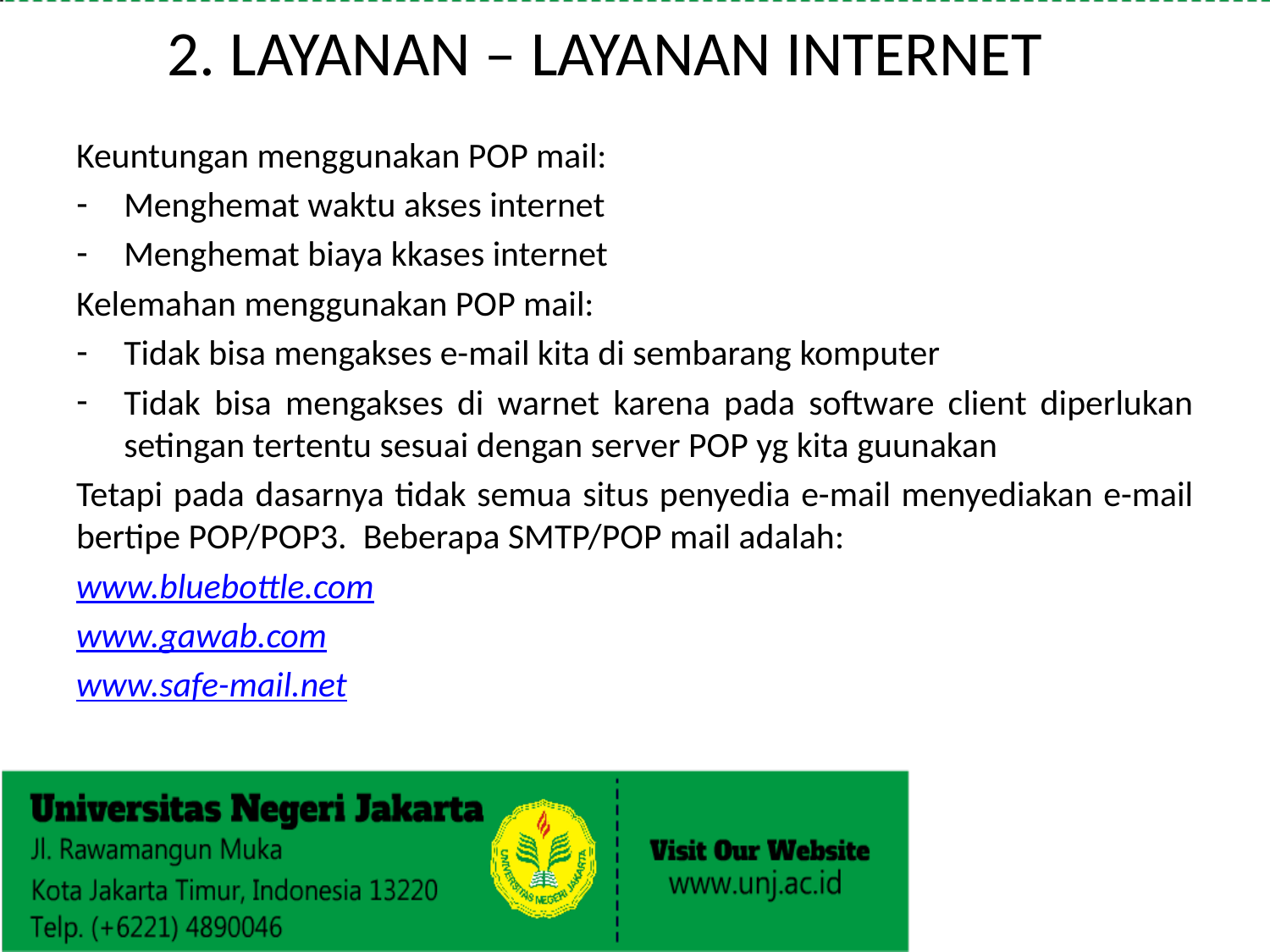

2. LAYANAN – LAYANAN INTERNET
Keuntungan menggunakan POP mail:
Menghemat waktu akses internet
Menghemat biaya kkases internet
Kelemahan menggunakan POP mail:
Tidak bisa mengakses e-mail kita di sembarang komputer
Tidak bisa mengakses di warnet karena pada software client diperlukan setingan tertentu sesuai dengan server POP yg kita guunakan
Tetapi pada dasarnya tidak semua situs penyedia e-mail menyediakan e-mail bertipe POP/POP3.  Beberapa SMTP/POP mail adalah:
www.bluebottle.com
www.gawab.com
www.safe-mail.net